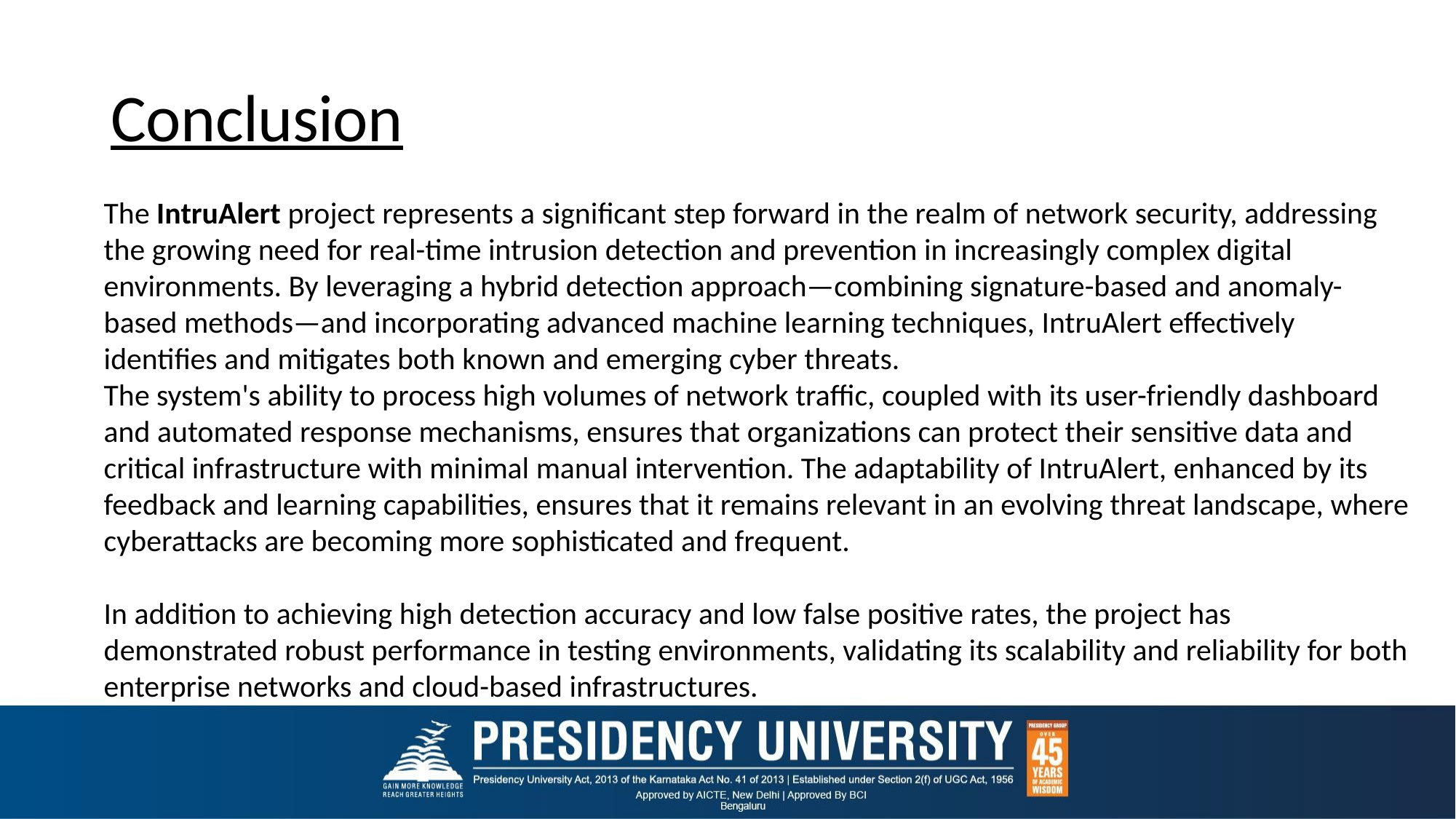

# Conclusion
The IntruAlert project represents a significant step forward in the realm of network security, addressing the growing need for real-time intrusion detection and prevention in increasingly complex digital environments. By leveraging a hybrid detection approach—combining signature-based and anomaly-based methods—and incorporating advanced machine learning techniques, IntruAlert effectively identifies and mitigates both known and emerging cyber threats.
The system's ability to process high volumes of network traffic, coupled with its user-friendly dashboard and automated response mechanisms, ensures that organizations can protect their sensitive data and critical infrastructure with minimal manual intervention. The adaptability of IntruAlert, enhanced by its feedback and learning capabilities, ensures that it remains relevant in an evolving threat landscape, where cyberattacks are becoming more sophisticated and frequent.

In addition to achieving high detection accuracy and low false positive rates, the project has demonstrated robust performance in testing environments, validating its scalability and reliability for both enterprise networks and cloud-based infrastructures.